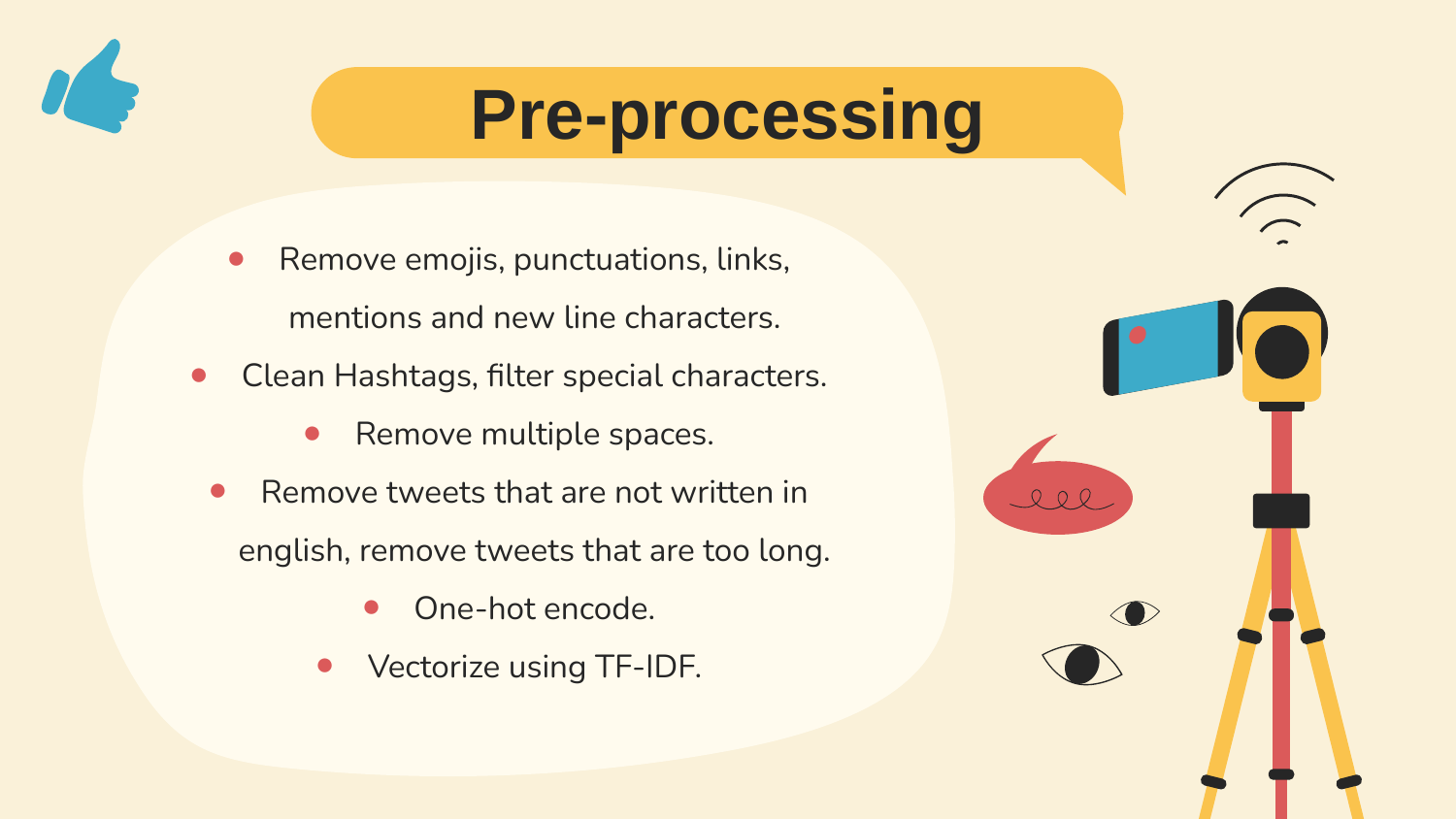

# Pre-processing

Remove emojis, punctuations, links, mentions and new line characters.
Clean Hashtags, filter special characters.
Remove multiple spaces.
Remove tweets that are not written in english, remove tweets that are too long.
One-hot encode.
Vectorize using TF-IDF.